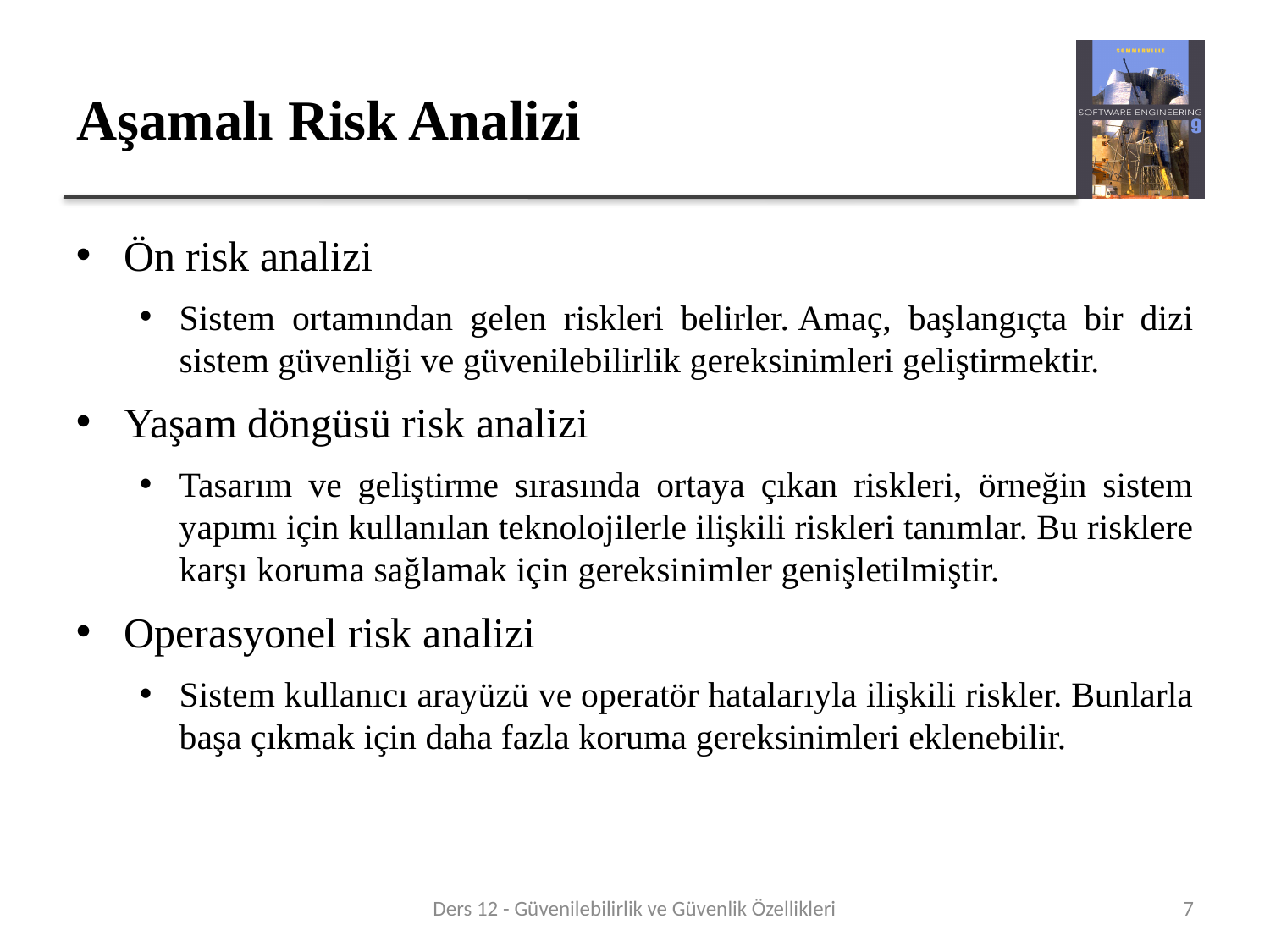

# Aşamalı Risk Analizi
Ön risk analizi
Sistem ortamından gelen riskleri belirler. Amaç, başlangıçta bir dizi sistem güvenliği ve güvenilebilirlik gereksinimleri geliştirmektir.
Yaşam döngüsü risk analizi
Tasarım ve geliştirme sırasında ortaya çıkan riskleri, örneğin sistem yapımı için kullanılan teknolojilerle ilişkili riskleri tanımlar. Bu risklere karşı koruma sağlamak için gereksinimler genişletilmiştir.
Operasyonel risk analizi
Sistem kullanıcı arayüzü ve operatör hatalarıyla ilişkili riskler. Bunlarla başa çıkmak için daha fazla koruma gereksinimleri eklenebilir.
Ders 12 - Güvenilebilirlik ve Güvenlik Özellikleri
7